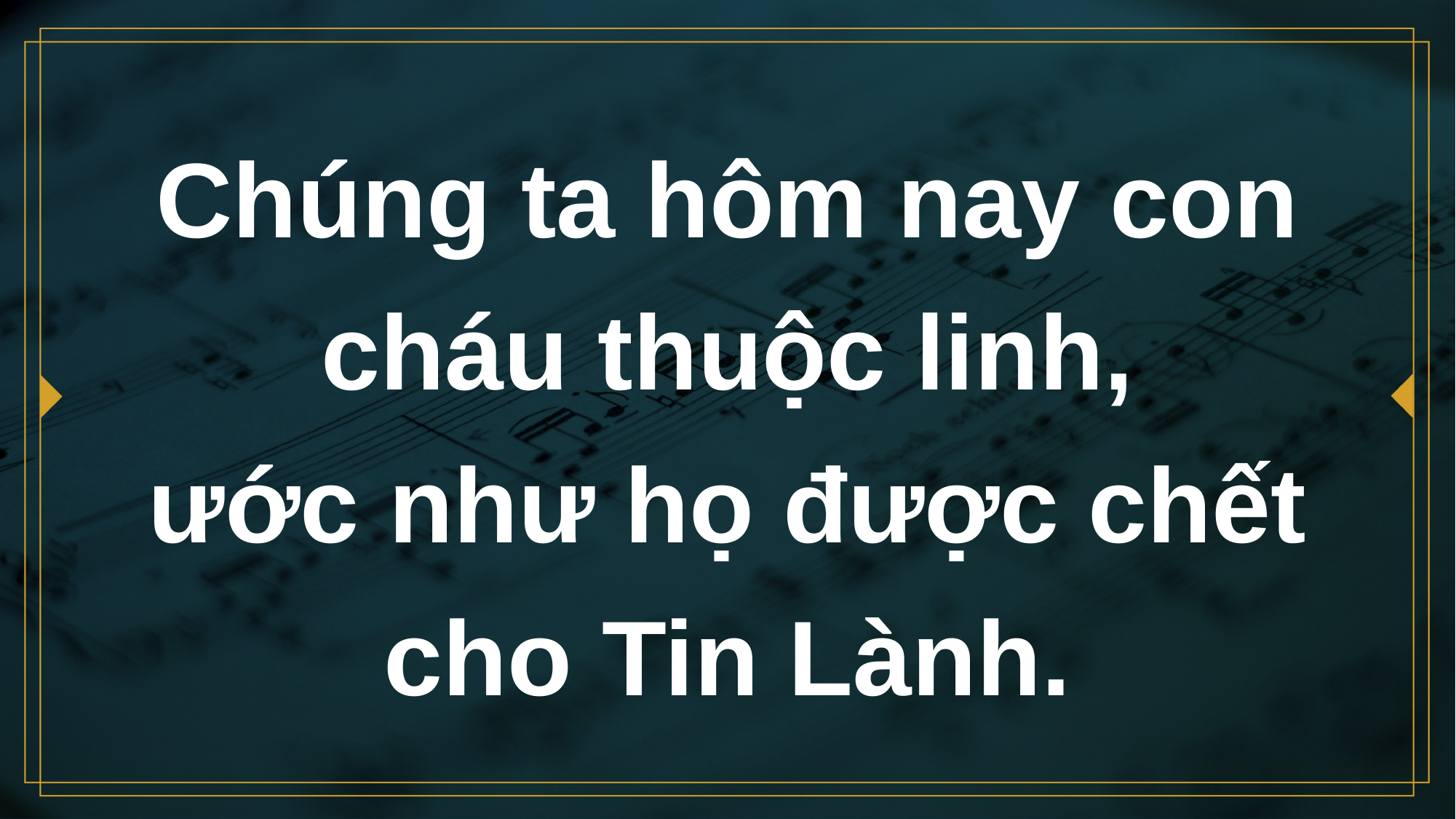

# Chúng ta hôm nay con cháu thuộc linh, ước như họ được chết cho Tin Lành.